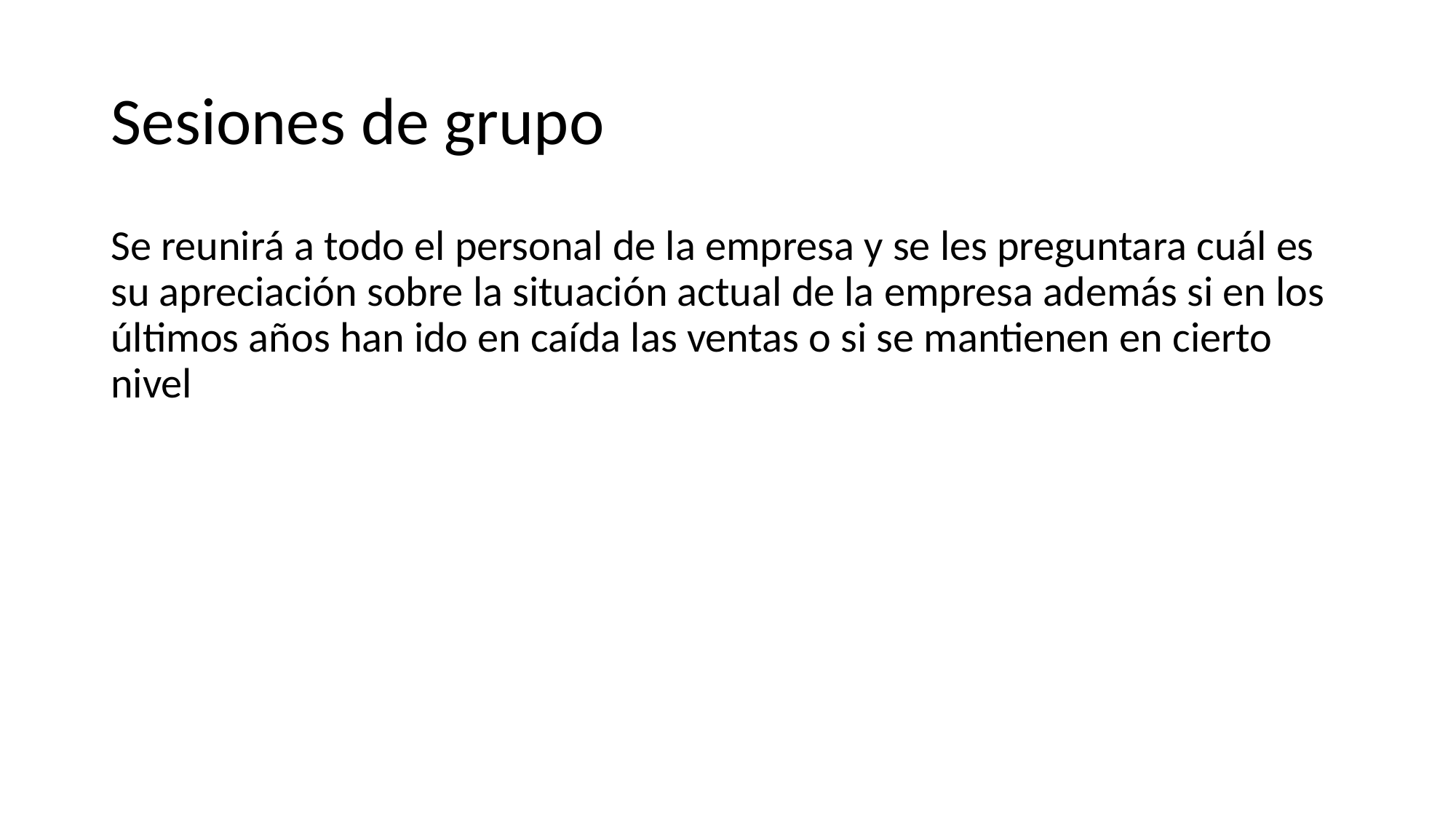

# Sesiones de grupo
Se reunirá a todo el personal de la empresa y se les preguntara cuál es su apreciación sobre la situación actual de la empresa además si en los últimos años han ido en caída las ventas o si se mantienen en cierto nivel